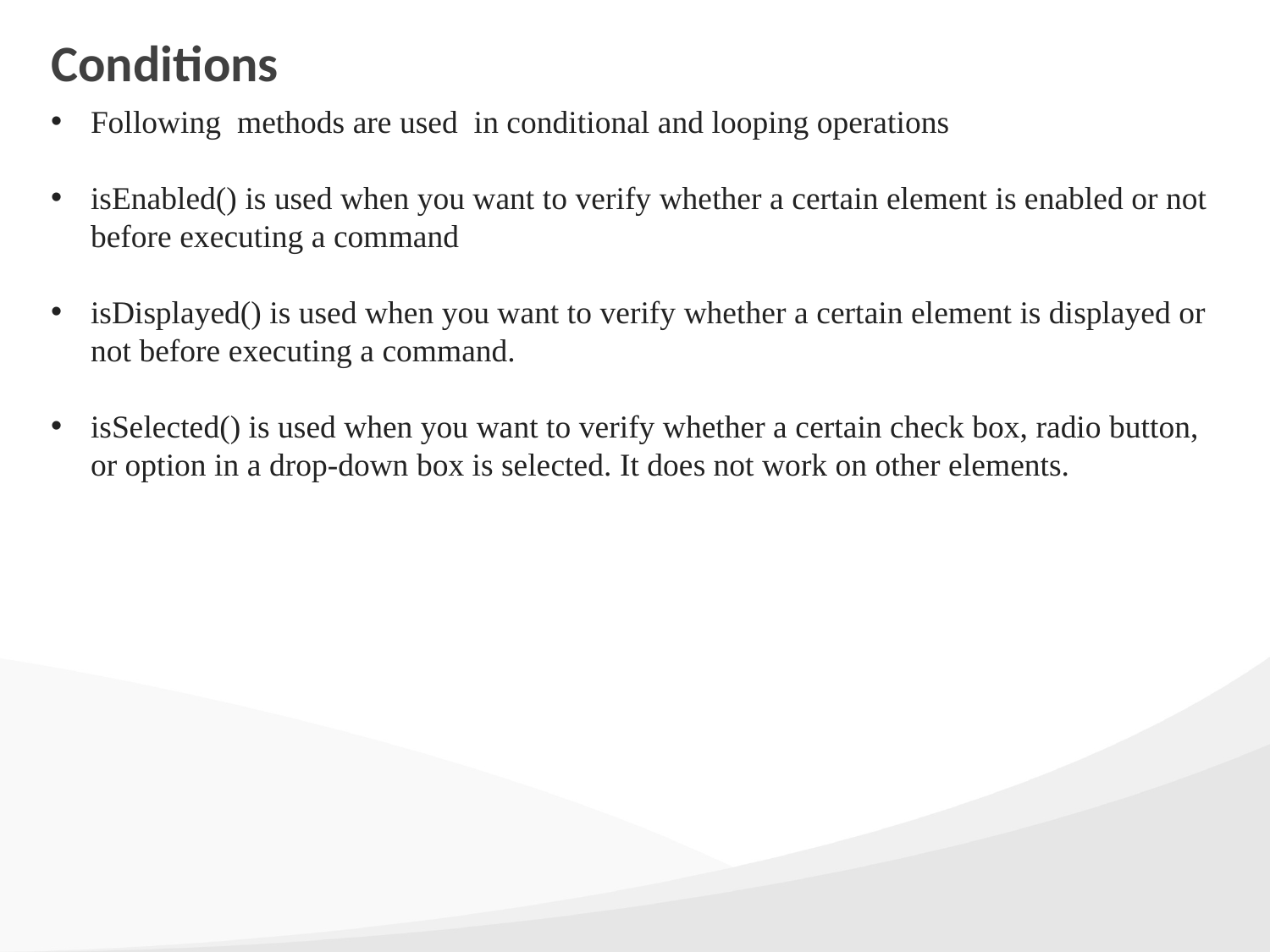

# Conditions
Following  methods are used  in conditional and looping operations

isEnabled() is used when you want to verify whether a certain element is enabled or not before executing a command

isDisplayed() is used when you want to verify whether a certain element is displayed or not before executing a command.

isSelected() is used when you want to verify whether a certain check box, radio button, or option in a drop-down box is selected. It does not work on other elements.